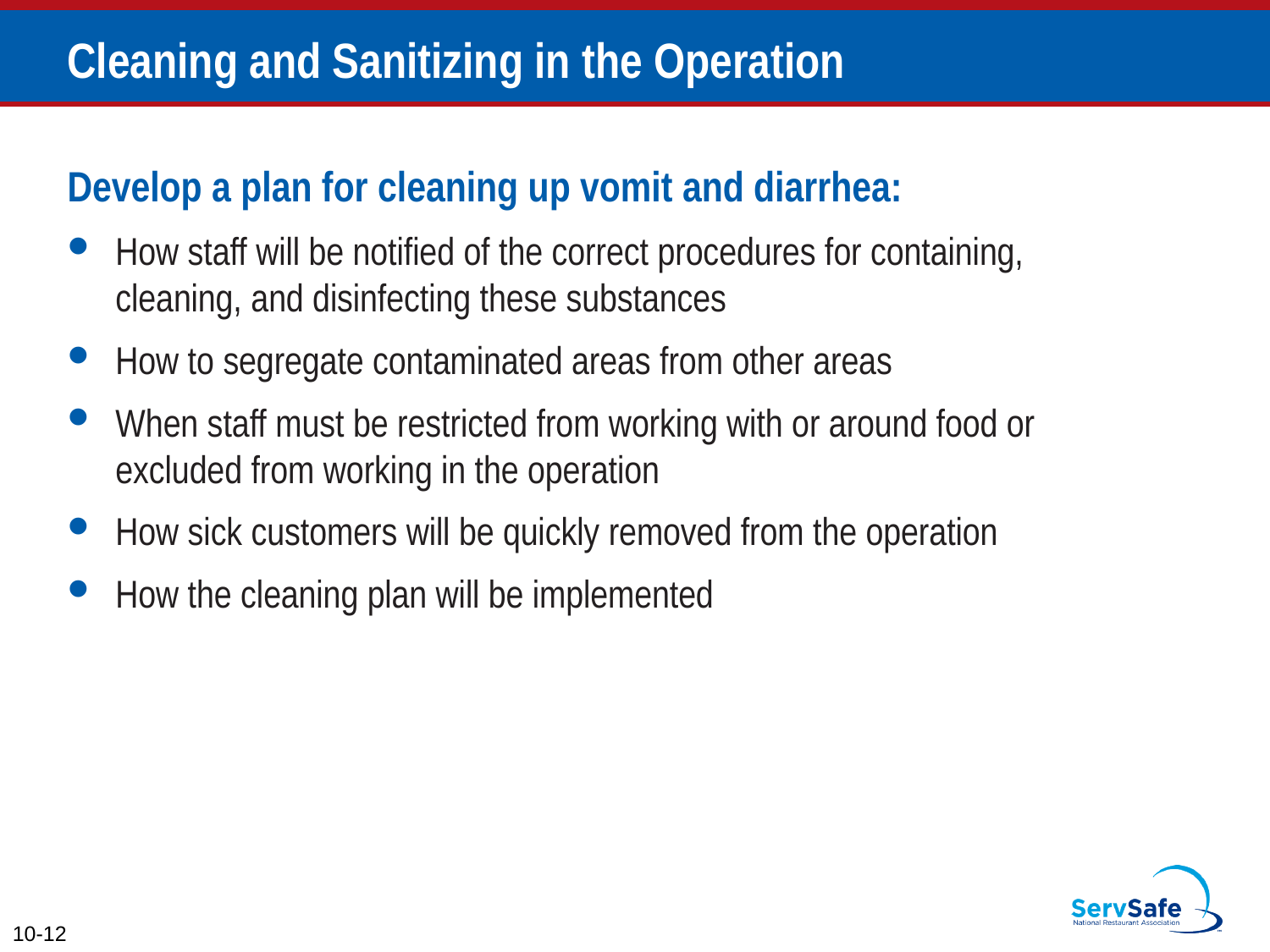

# Cleaning and Sanitizing in the Operation
Develop a plan for cleaning up vomit and diarrhea:
How staff will be notified of the correct procedures for containing, cleaning, and disinfecting these substances
How to segregate contaminated areas from other areas
When staff must be restricted from working with or around food or excluded from working in the operation
How sick customers will be quickly removed from the operation
How the cleaning plan will be implemented
10-12